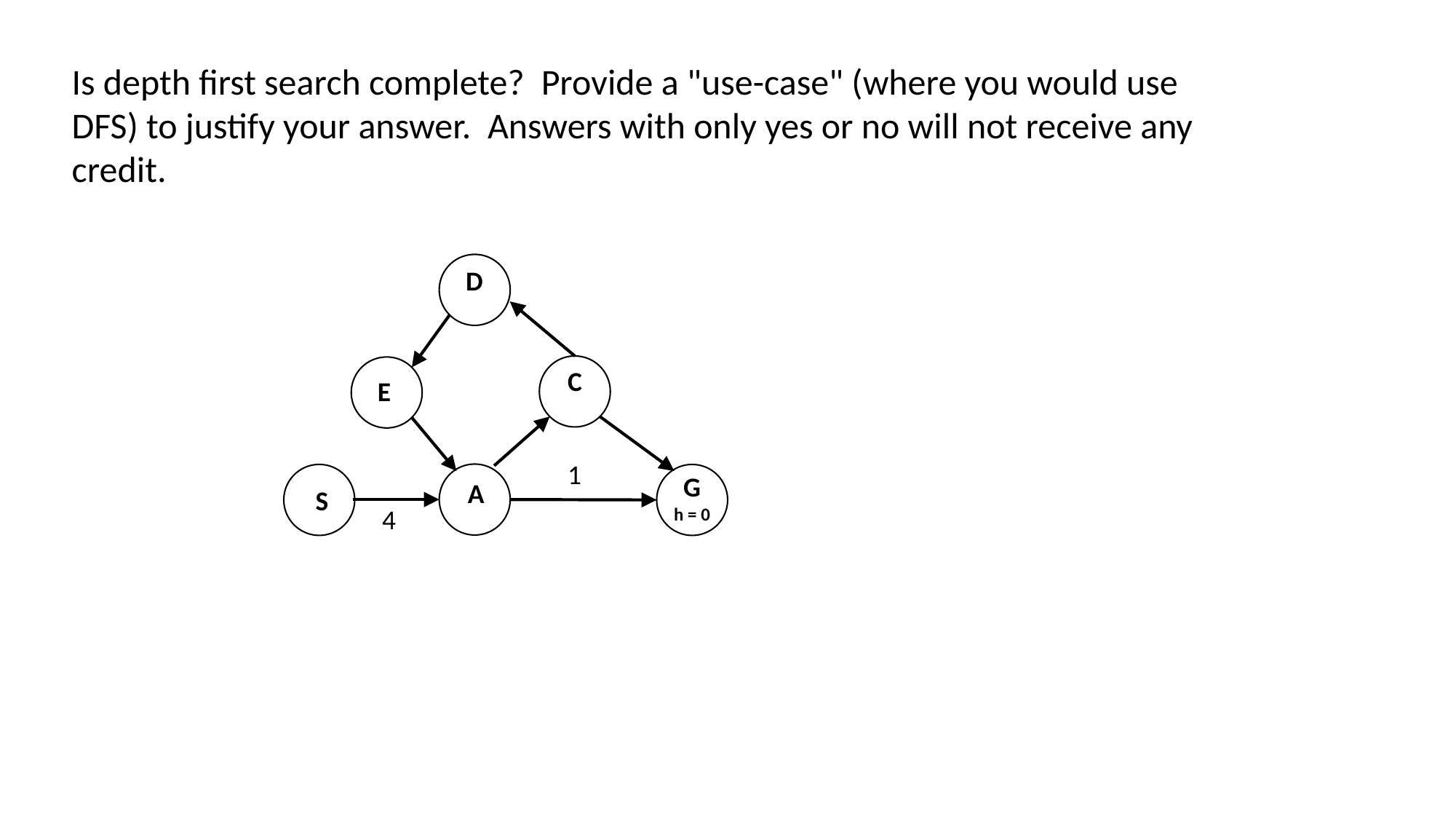

Is depth first search complete?  Provide a "use-case" (where you would use DFS) to justify your answer.  Answers with only yes or no will not receive any credit.

D

C
E
1

G
h = 0
A
S
4